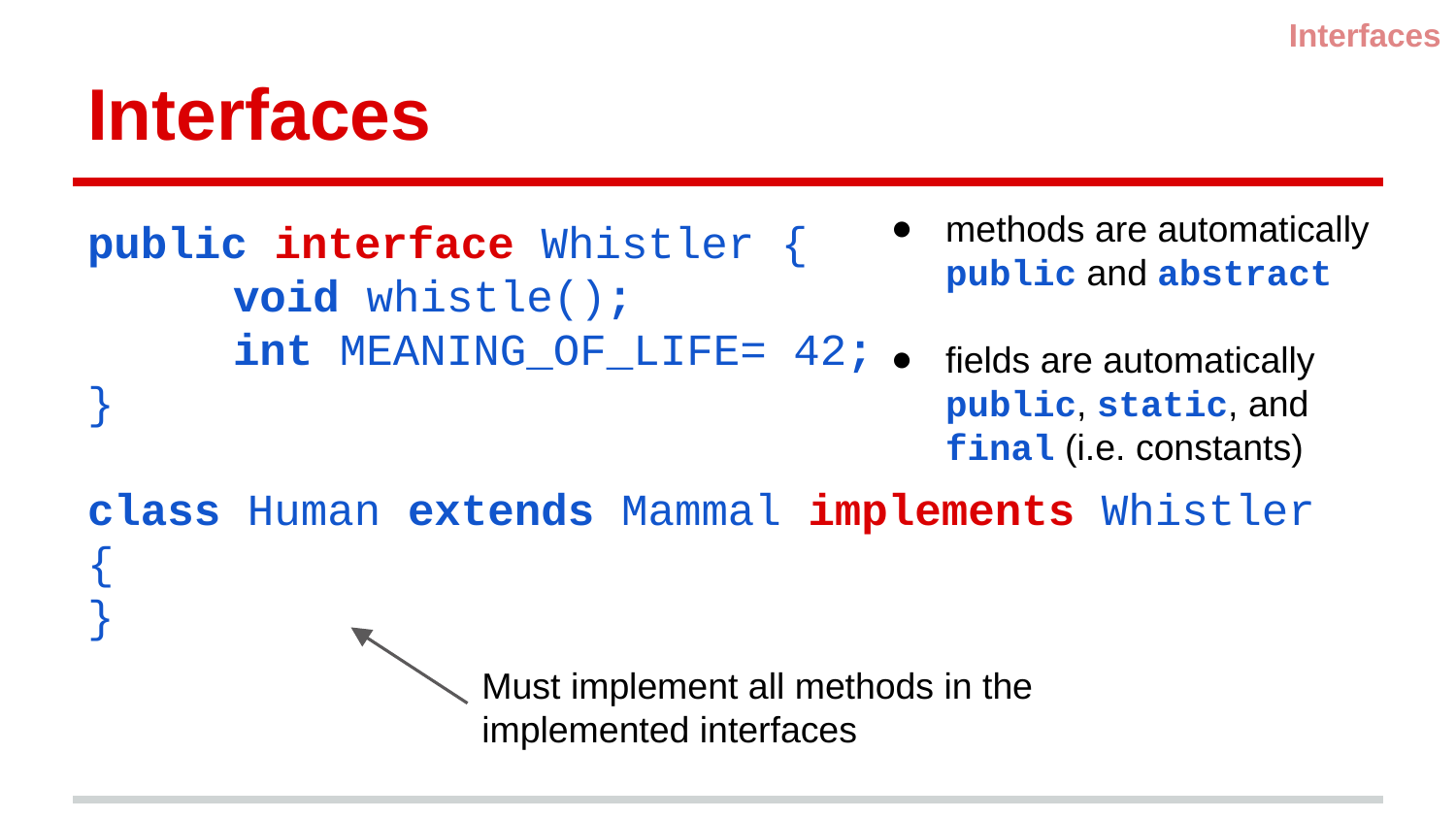

Interfaces
# Interfaces
methods are automatically public and abstract

fields are automatically public, static, and final (i.e. constants)
public interface Whistler {
	void whistle();
	int MEANING_OF_LIFE= 42;
}

class Human extends Mammal implements Whistler {
}
Must implement all methods in the implemented interfaces